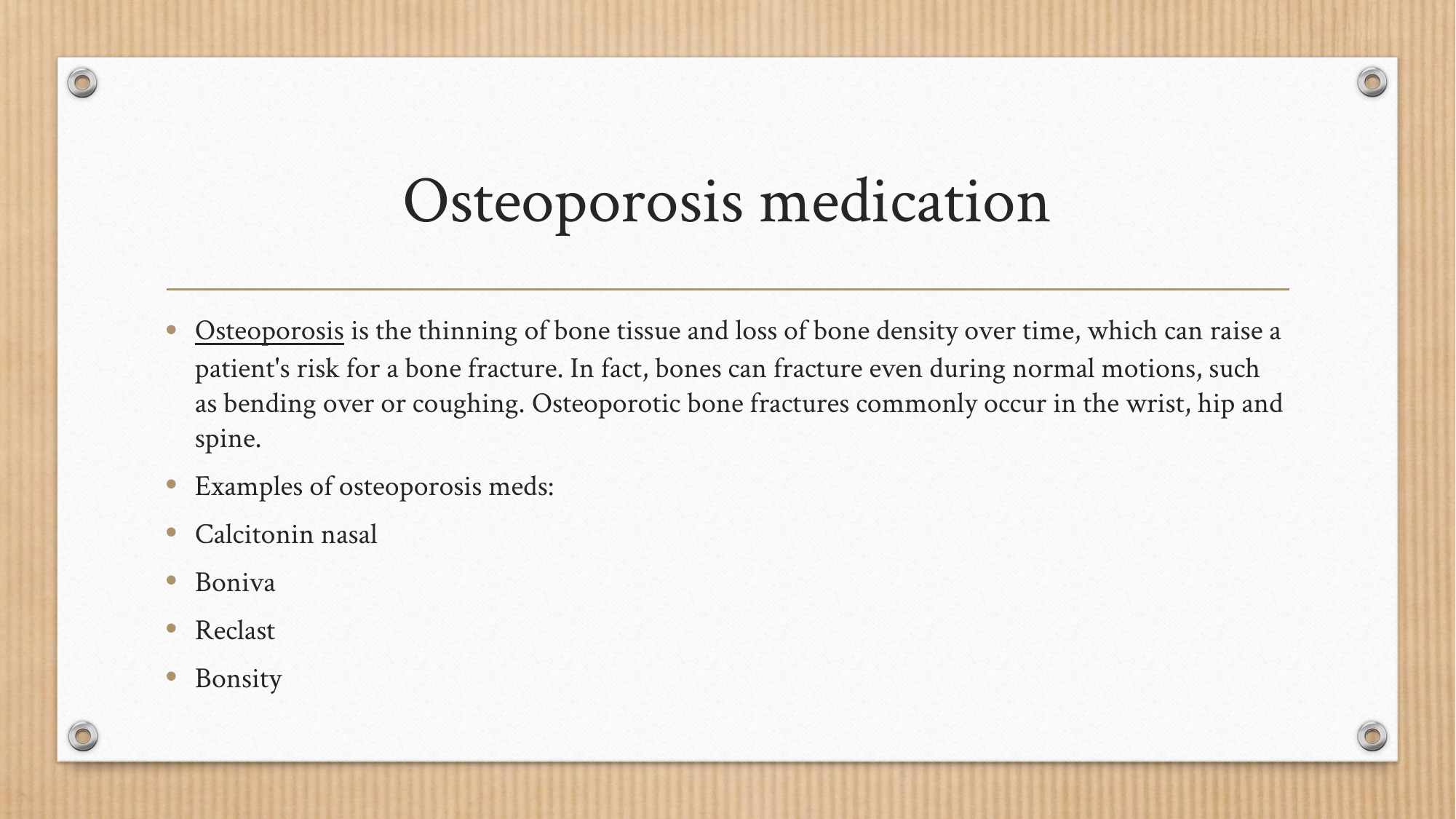

# Osteoporosis medication
Osteoporosis is the thinning of bone tissue and loss of bone density over time, which can raise a patient's risk for a bone fracture. In fact, bones can fracture even during normal motions, such as bending over or coughing. Osteoporotic bone fractures commonly occur in the wrist, hip and spine.
Examples of osteoporosis meds:
Calcitonin nasal
Boniva
Reclast
Bonsity